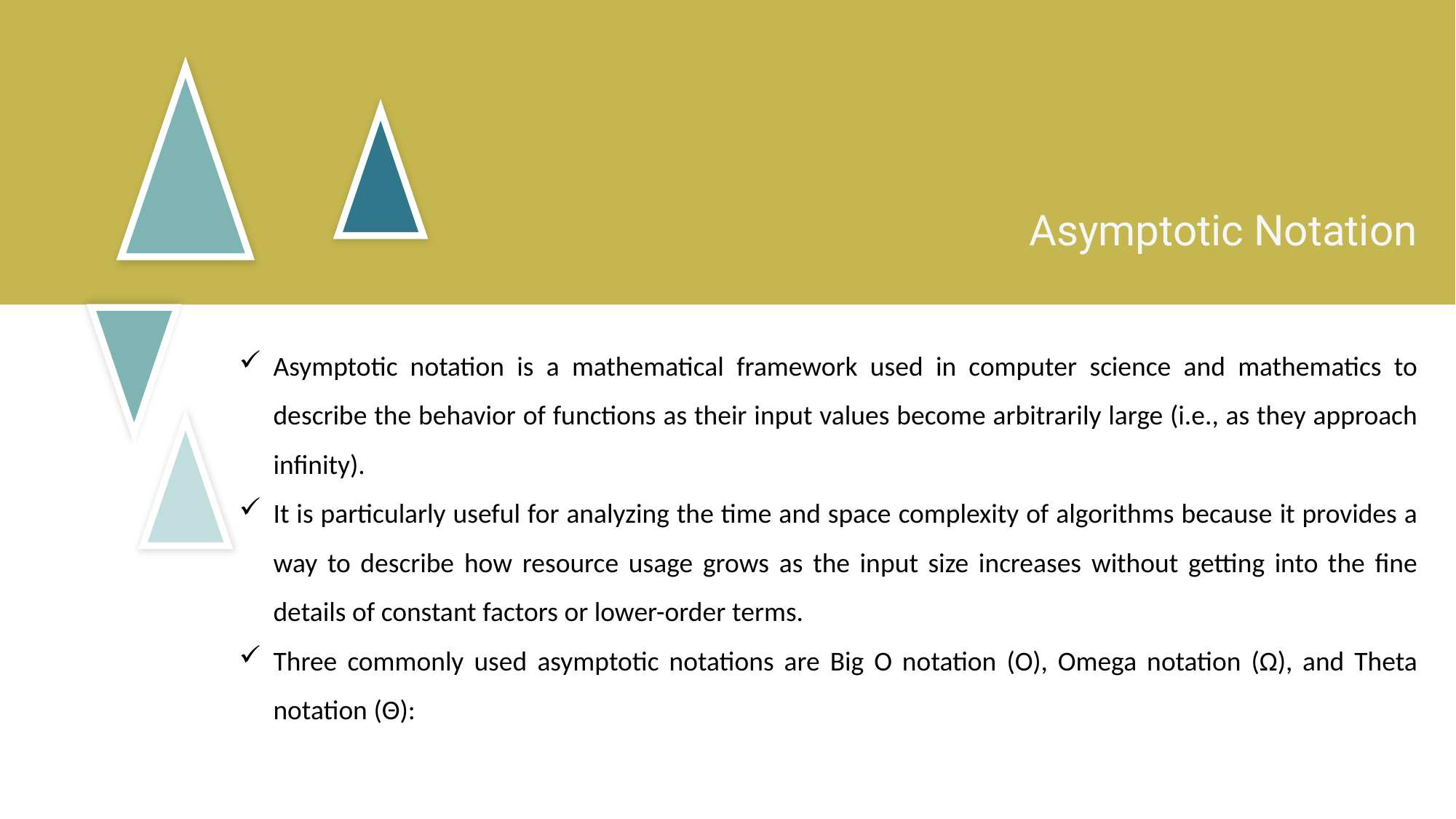

Asymptotic Notation

Asymptotic notation is a mathematical framework used in computer science and mathematics to describe the behavior of functions as their input values become arbitrarily large (i.e., as they approach infinity).
It is particularly useful for analyzing the time and space complexity of algorithms because it provides a way to describe how resource usage grows as the input size increases without getting into the fine details of constant factors or lower-order terms.
Three commonly used asymptotic notations are Big O notation (O), Omega notation (Ω), and Theta notation (Θ):